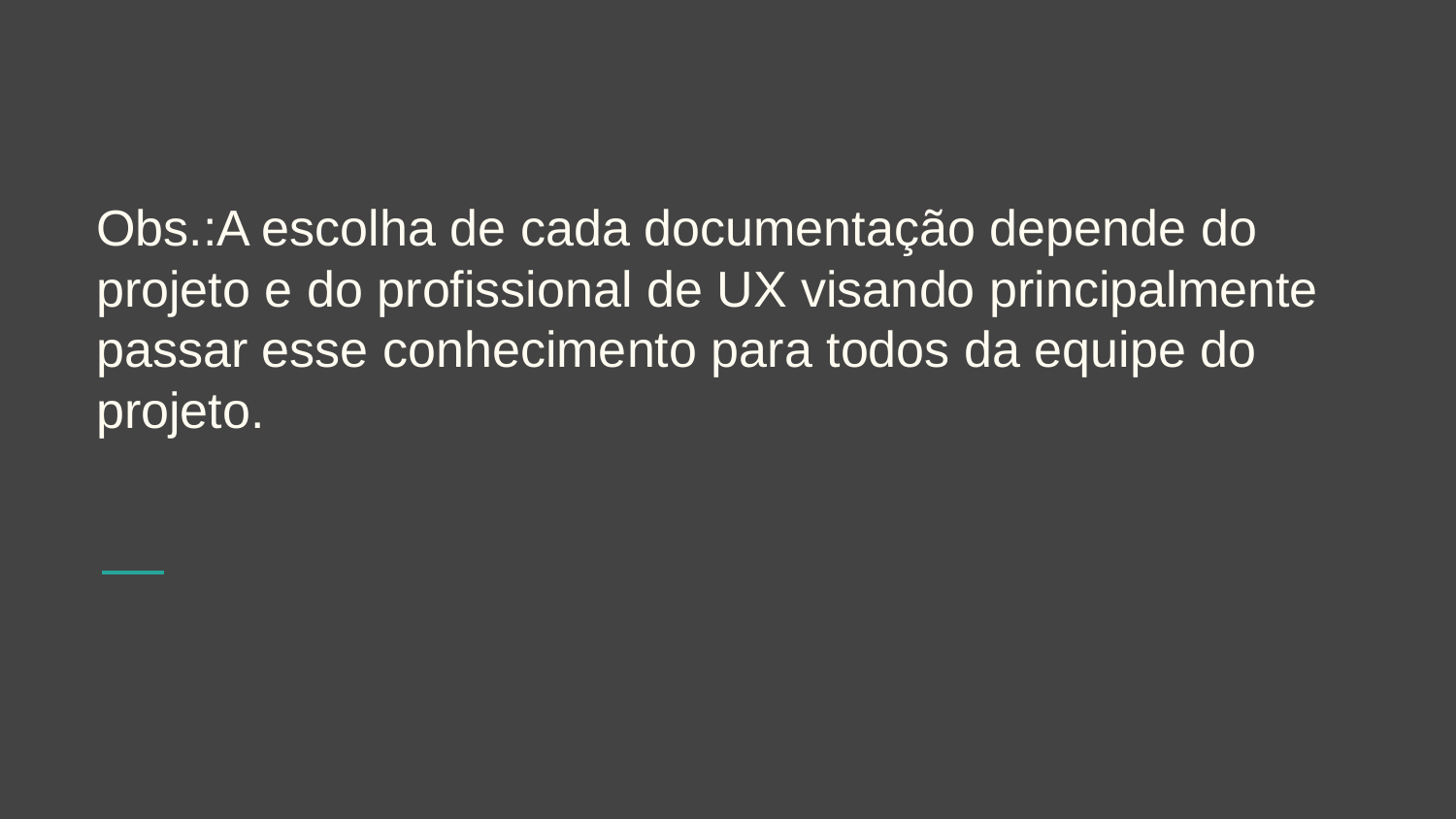

# Obs.:A escolha de cada documentação depende do projeto e do profissional de UX visando principalmente passar esse conhecimento para todos da equipe do projeto.